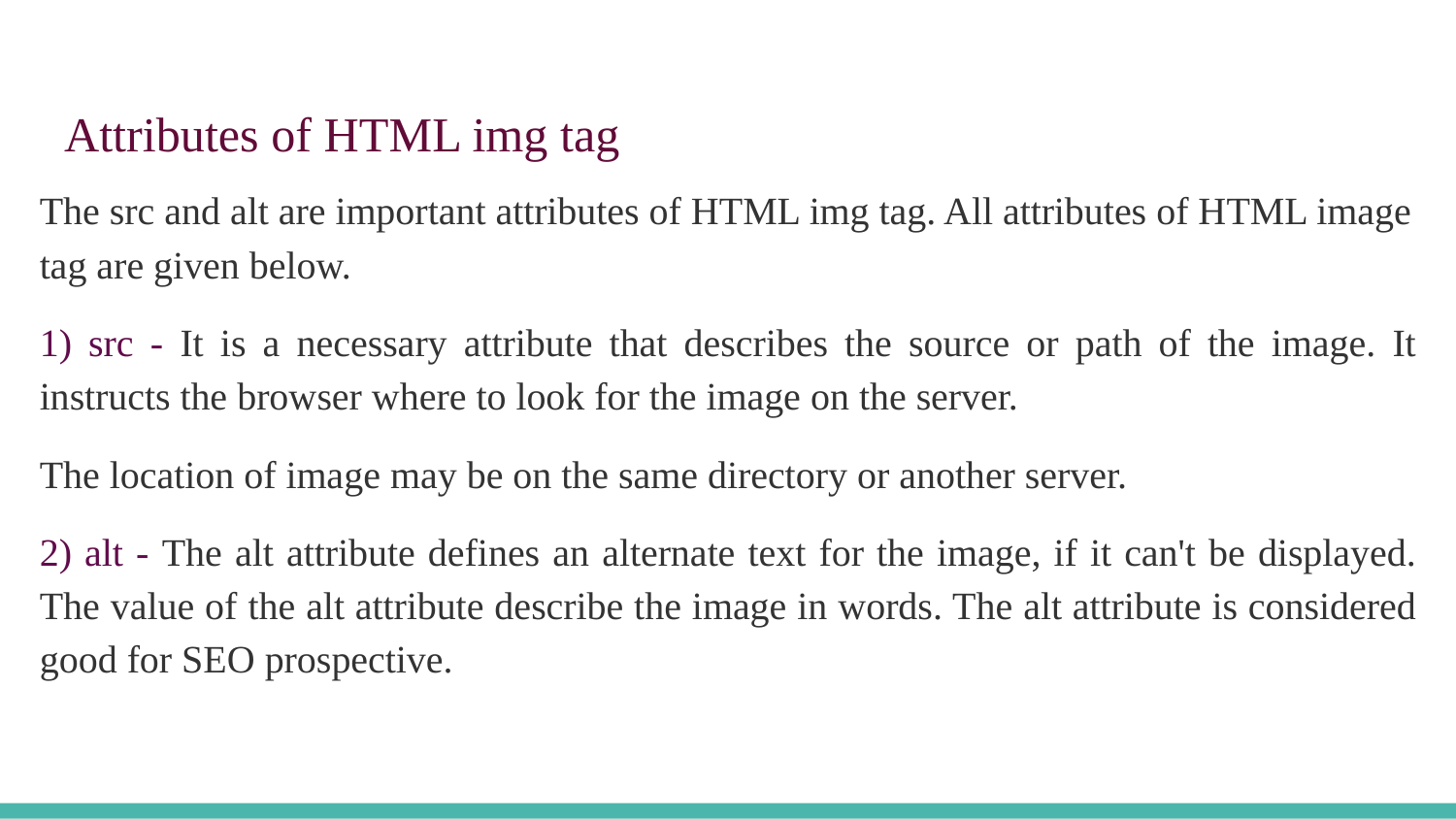

# Attributes of HTML img tag

The src and alt are important attributes of HTML img tag. All attributes of HTML image tag are given below.
1) src - It is a necessary attribute that describes the source or path of the image. It instructs the browser where to look for the image on the server.
The location of image may be on the same directory or another server.
2) alt - The alt attribute defines an alternate text for the image, if it can't be displayed. The value of the alt attribute describe the image in words. The alt attribute is considered good for SEO prospective.